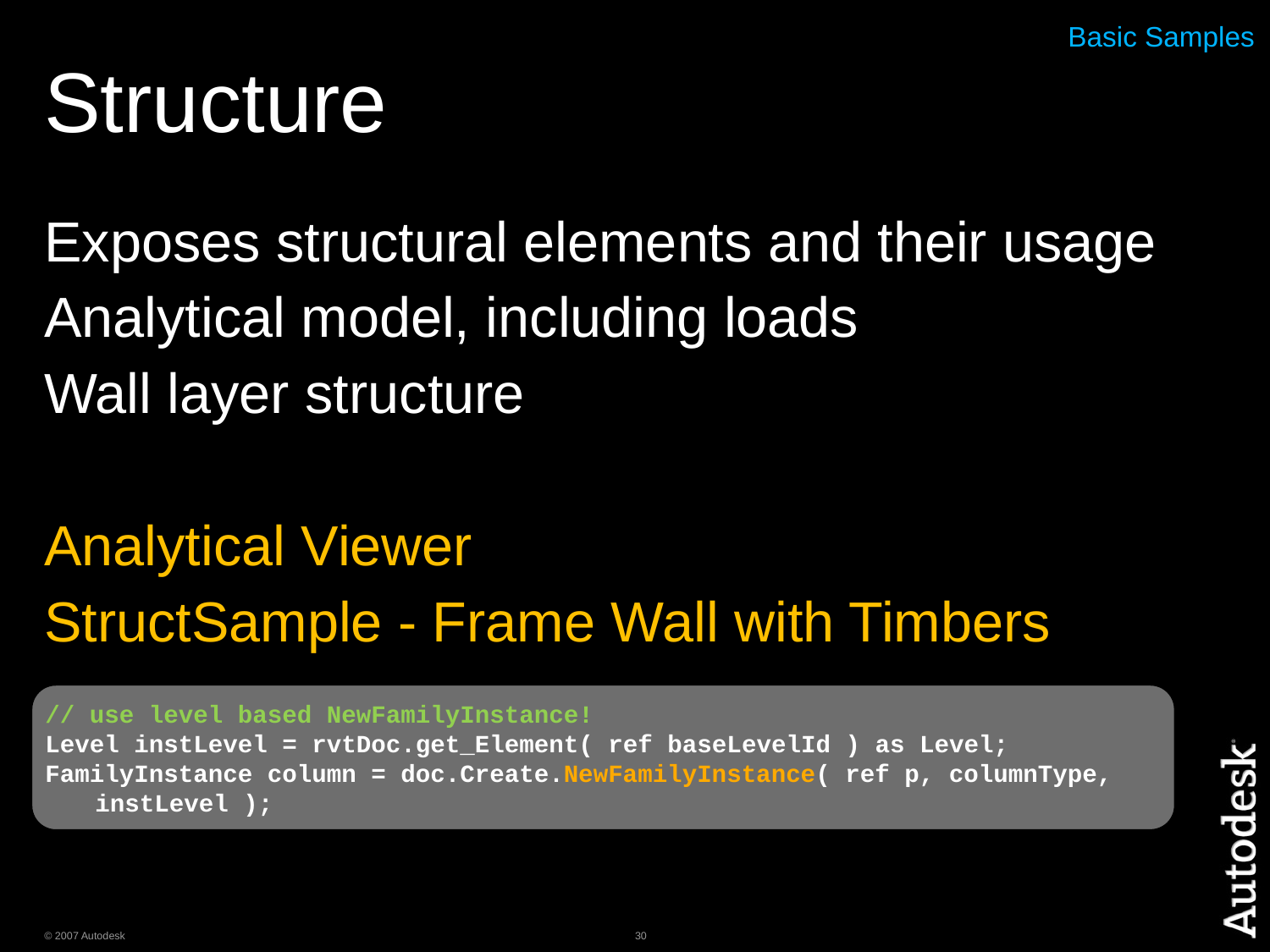

# Structure
Basic Samples
Exposes structural elements and their usage
Analytical model, including loads
Wall layer structure

Analytical Viewer
StructSample - Frame Wall with Timbers
// use level based NewFamilyInstance!
Level instLevel = rvtDoc.get_Element( ref baseLevelId ) as Level;
FamilyInstance column = doc.Create.NewFamilyInstance( ref p, columnType, instLevel );